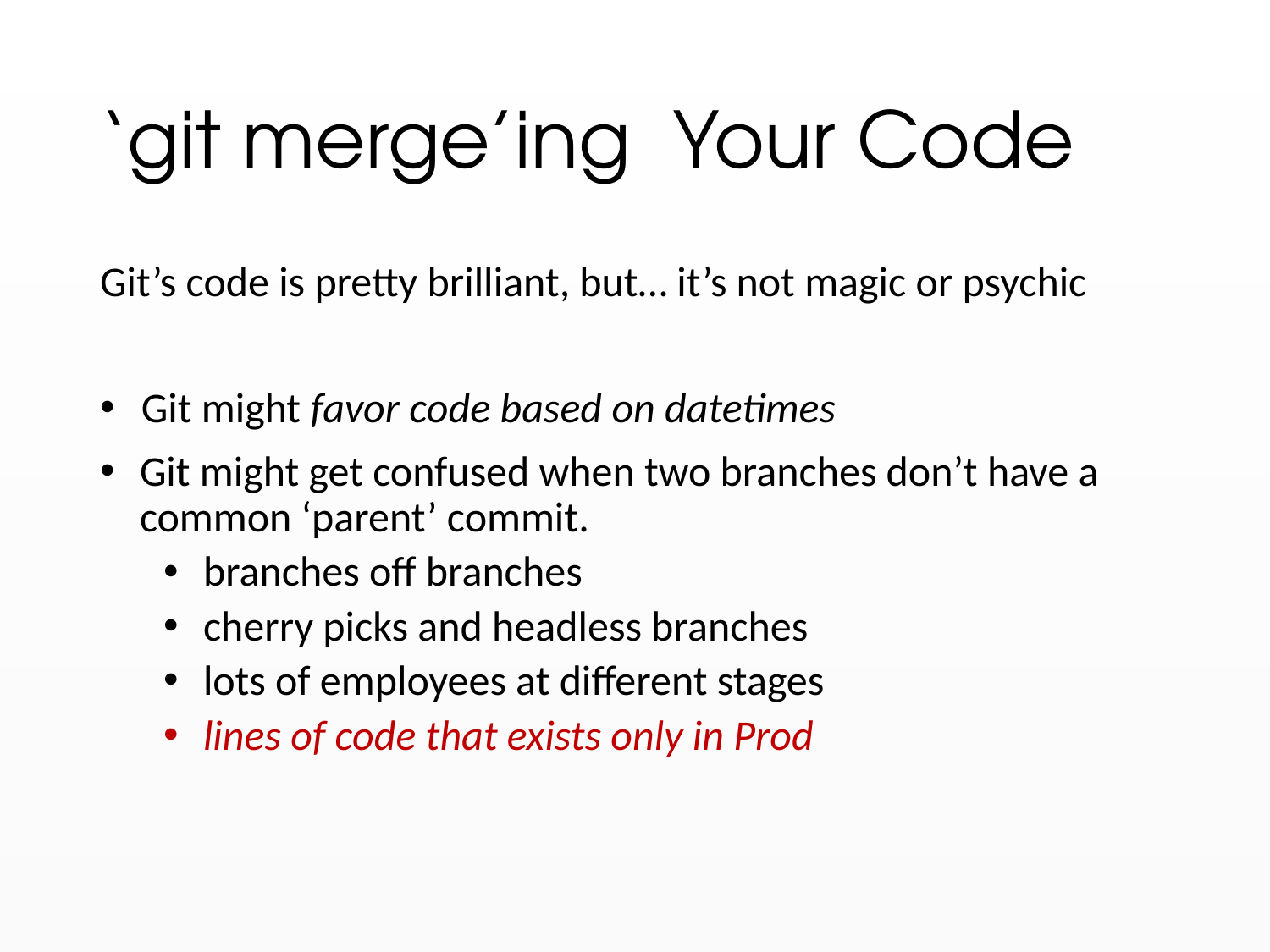

# ‘git merge’ing  Your Code
Git’s code is pretty brilliant, but… it’s not magic or psychic

 Git might favor code based on datetimes
Git might get confused when two branches don’t have a common ‘parent’ commit.
branches off branches
cherry picks and headless branches
lots of employees at different stages
lines of code that exists only in Prod